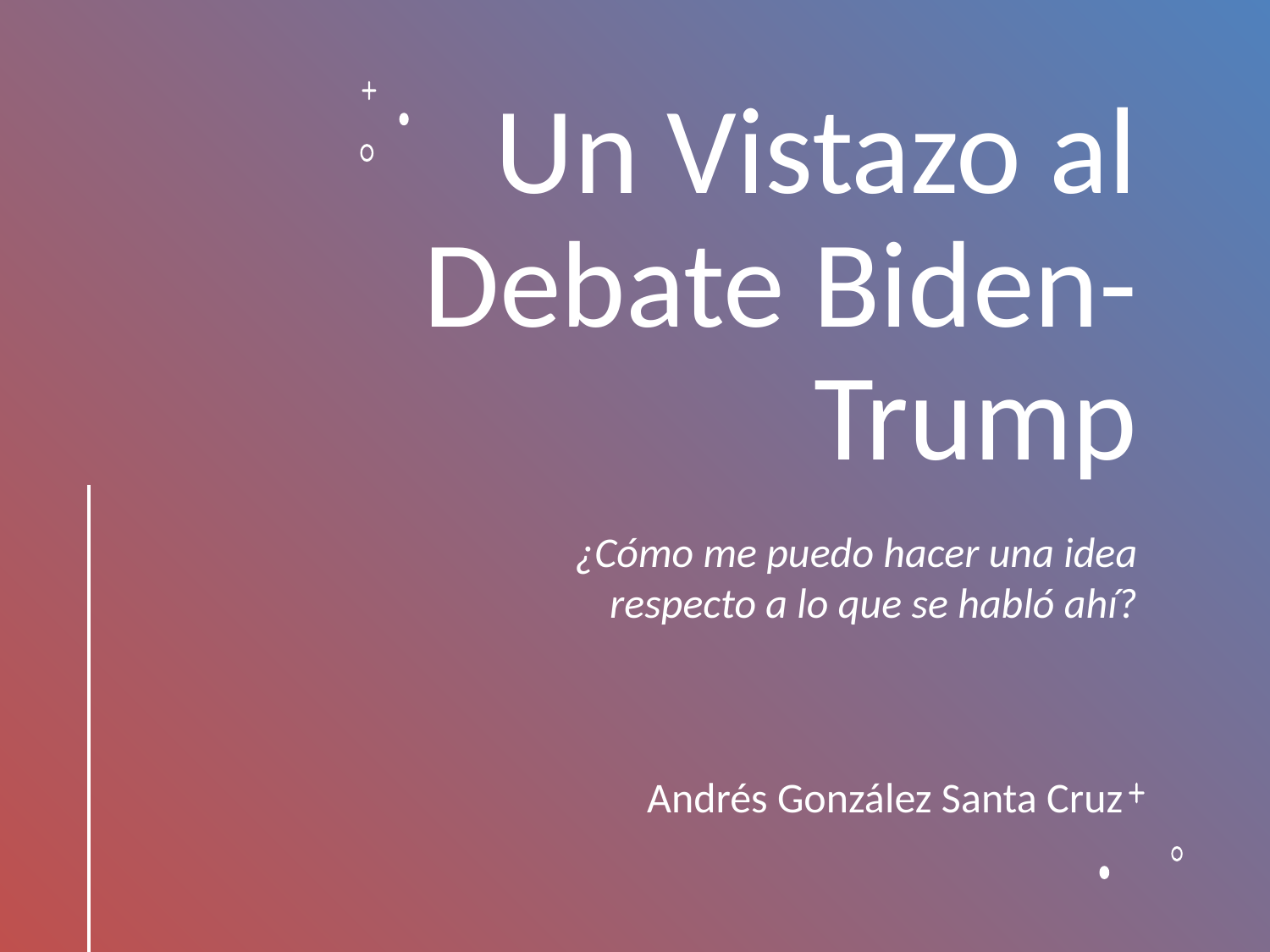

# Un Vistazo al Debate Biden-Trump

¿Cómo me puedo hacer una idea respecto a lo que se habló ahí?
Andrés González Santa Cruz